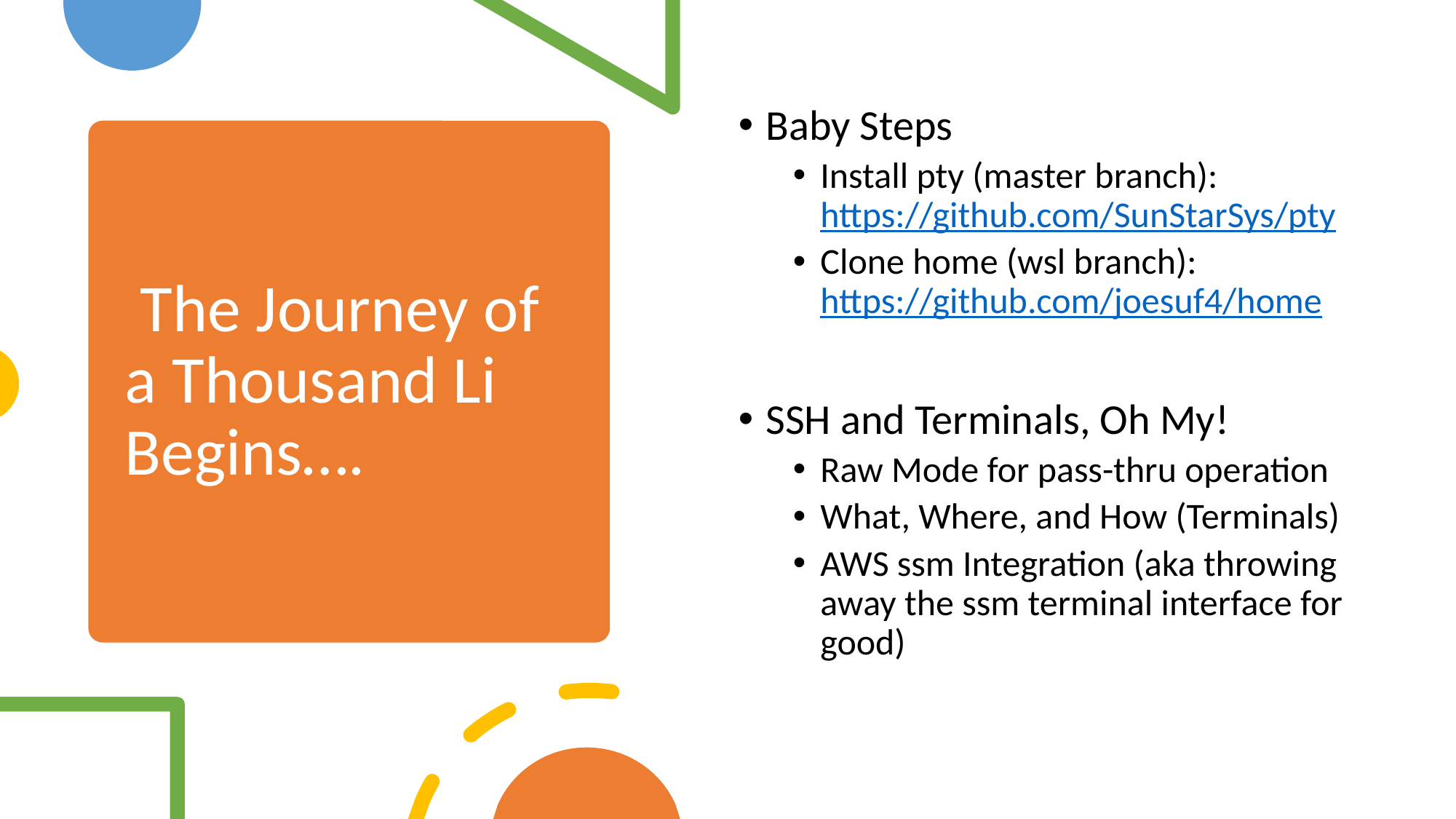

Baby Steps
Install pty (master branch): https://github.com/SunStarSys/pty
Clone home (wsl branch):   https://github.com/joesuf4/home

SSH and Terminals, Oh My!
Raw Mode for pass-thru operation
What, Where, and How (Terminals)
AWS ssm Integration (aka throwing away the ssm terminal interface for good)

# The Journey of a Thousand Li Begins….